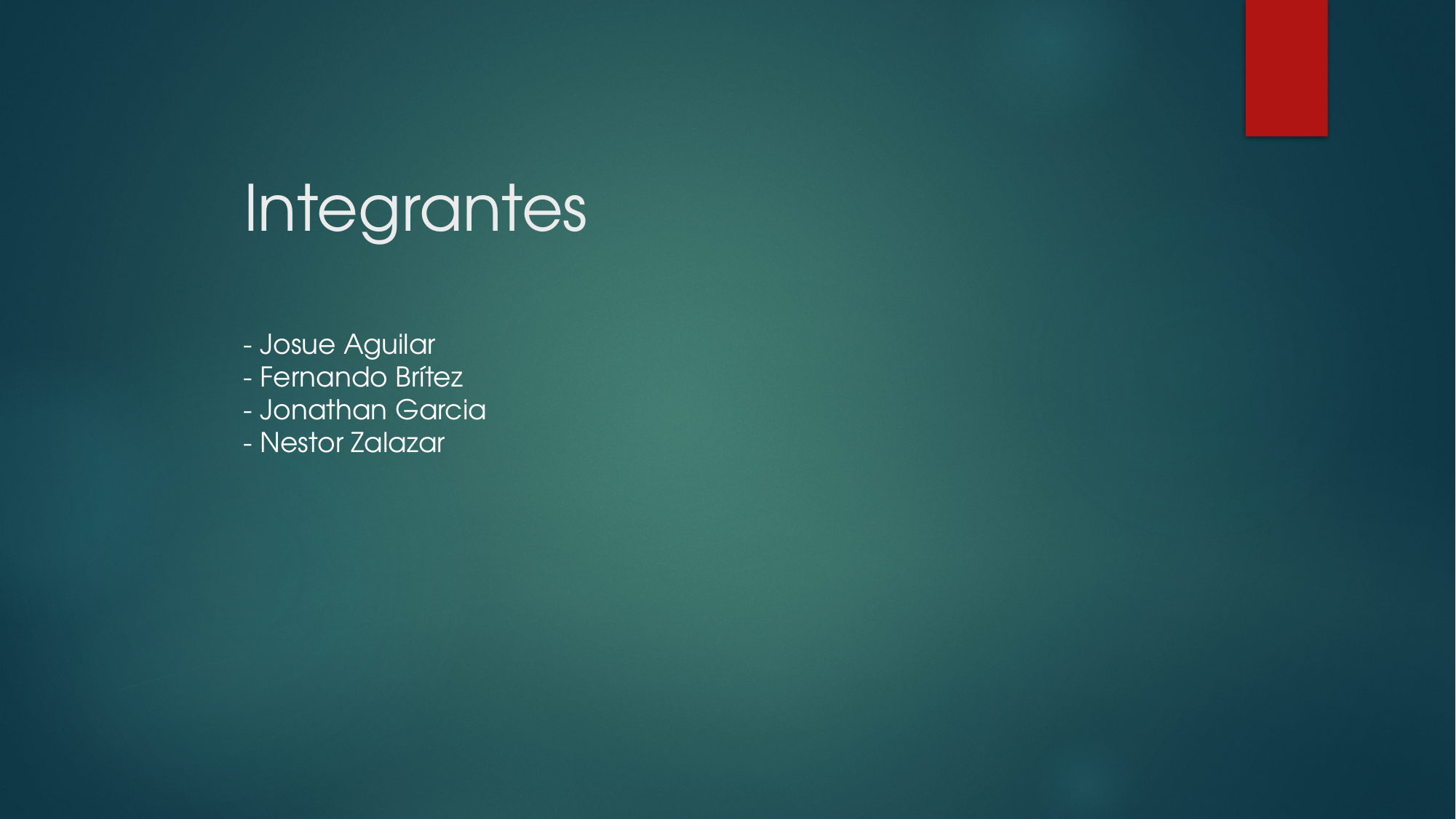

# Integrantes
- Josue Aguilar
- Fernando Brítez
- Jonathan Garcia
- Nestor Zalazar